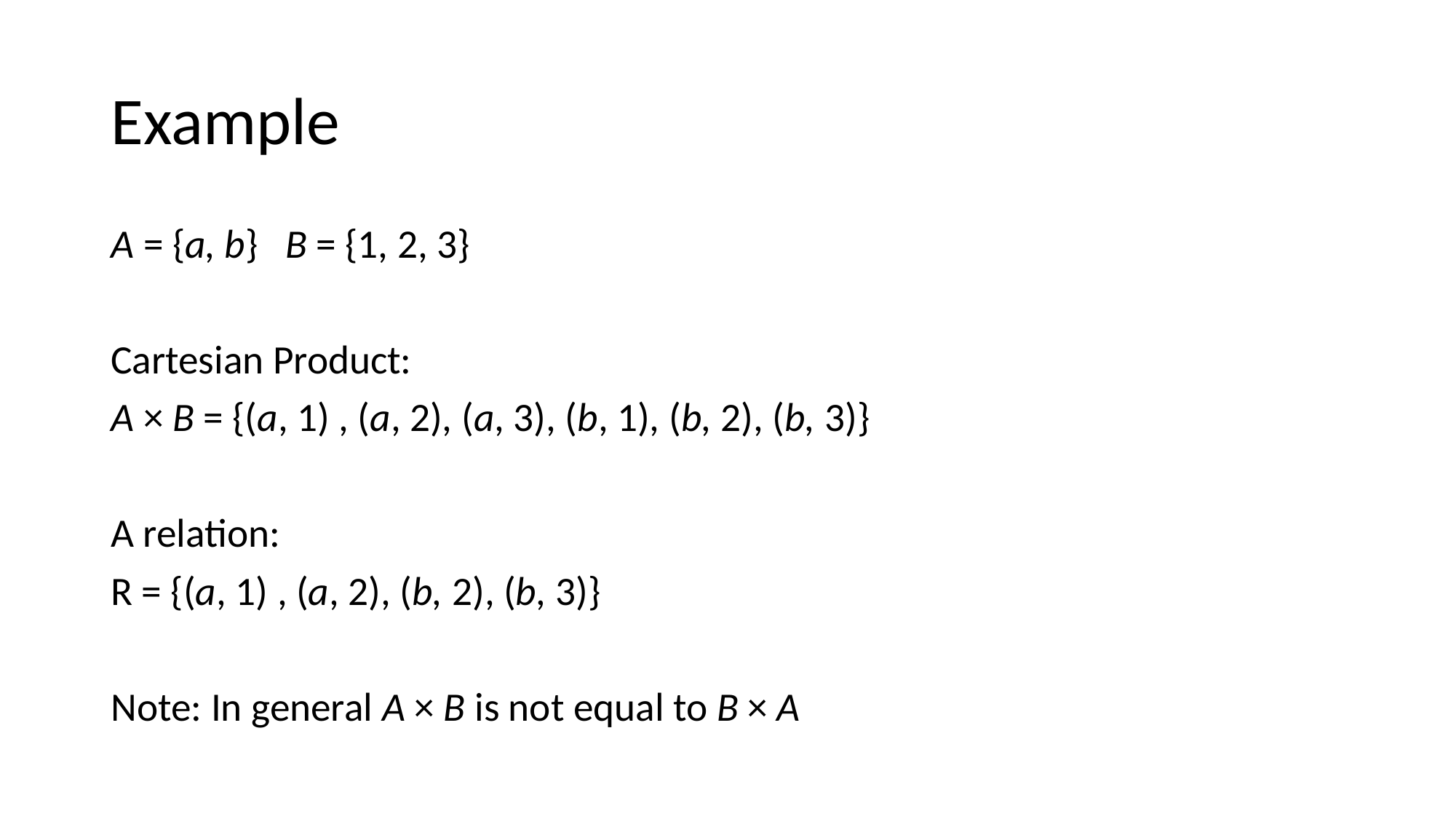

# Example
A = {a, b}   B = {1, 2, 3}

Cartesian Product:
A × B = {(a, 1) , (a, 2), (a, 3), (b, 1), (b, 2), (b, 3)}

A relation:
R = {(a, 1) , (a, 2), (b, 2), (b, 3)}

Note: In general A × B is not equal to B × A